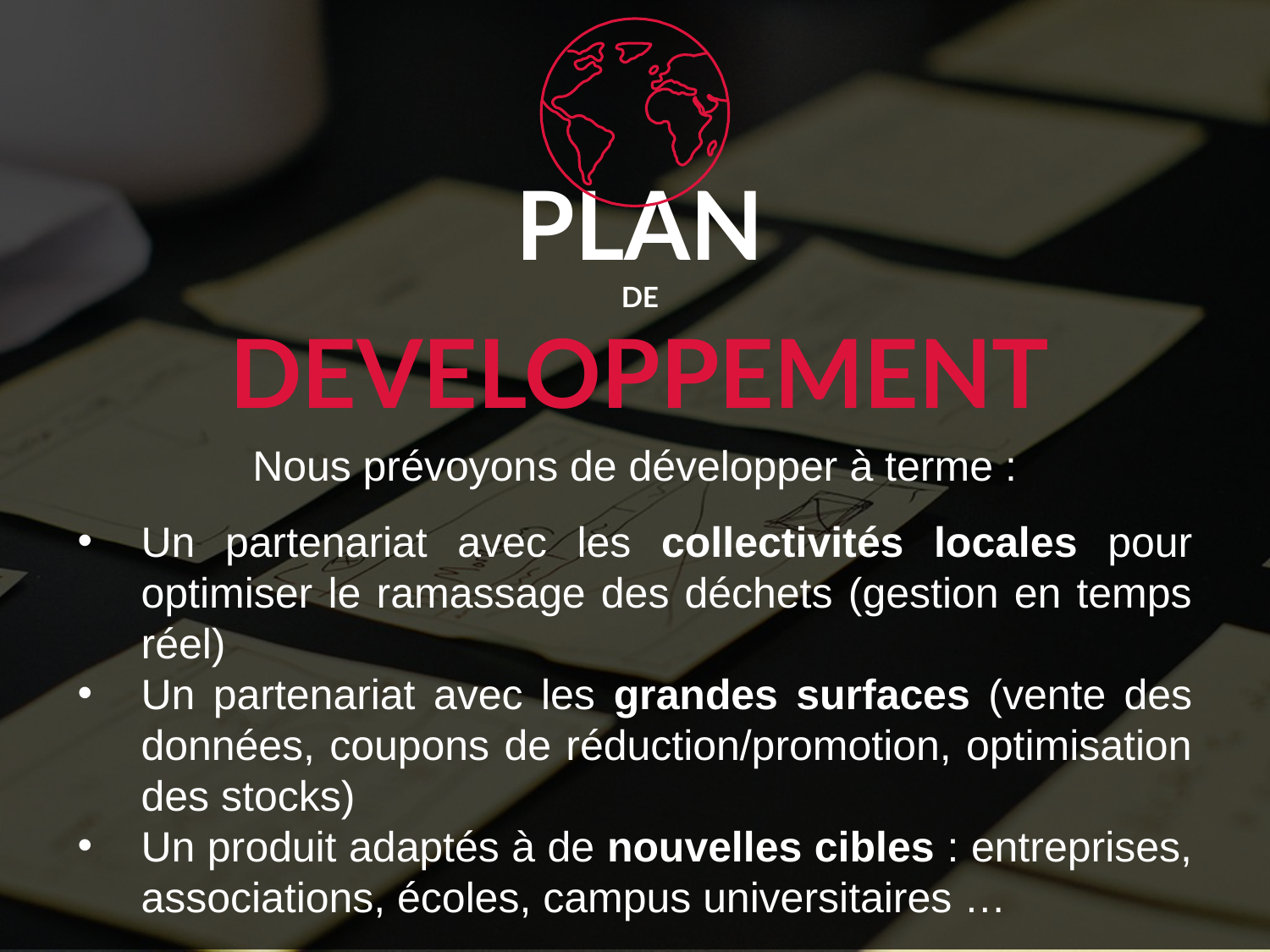

PLAN
DE
DEVELOPPEMENT
Nous prévoyons de développer à terme :

Un partenariat avec les collectivités locales pour optimiser le ramassage des déchets (gestion en temps réel)
Un partenariat avec les grandes surfaces (vente des données, coupons de réduction/promotion, optimisation des stocks)
Un produit adaptés à de nouvelles cibles : entreprises, associations, écoles, campus universitaires …